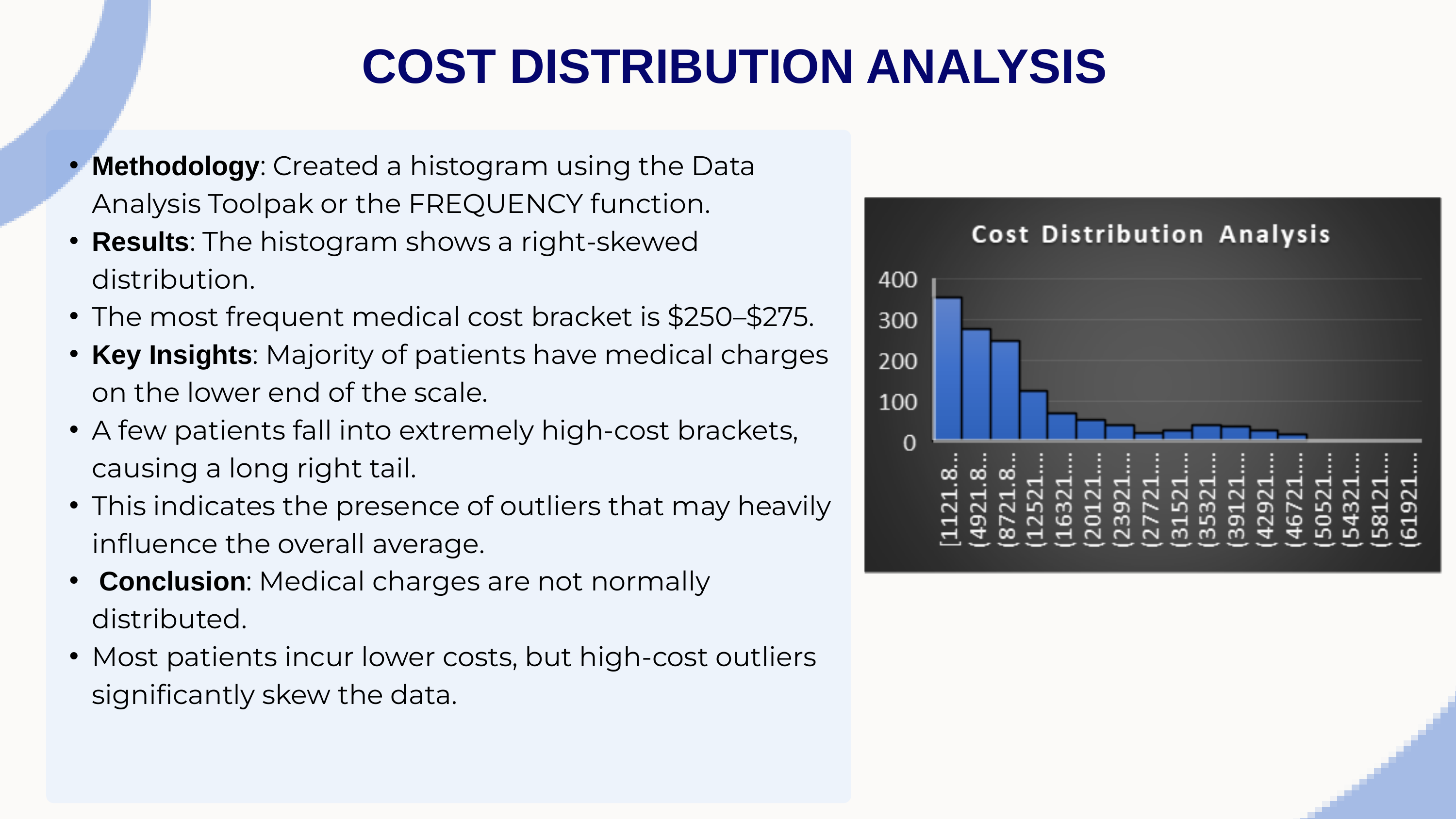

COST DISTRIBUTION ANALYSIS

Methodology: Created a histogram using the Data Analysis Toolpak or the FREQUENCY function.
Results: The histogram shows a right-skewed distribution.
The most frequent medical cost bracket is $250–$275.
Key Insights: Majority of patients have medical charges on the lower end of the scale.
A few patients fall into extremely high-cost brackets, causing a long right tail.
This indicates the presence of outliers that may heavily influence the overall average.
 Conclusion: Medical charges are not normally distributed.
Most patients incur lower costs, but high-cost outliers significantly skew the data.